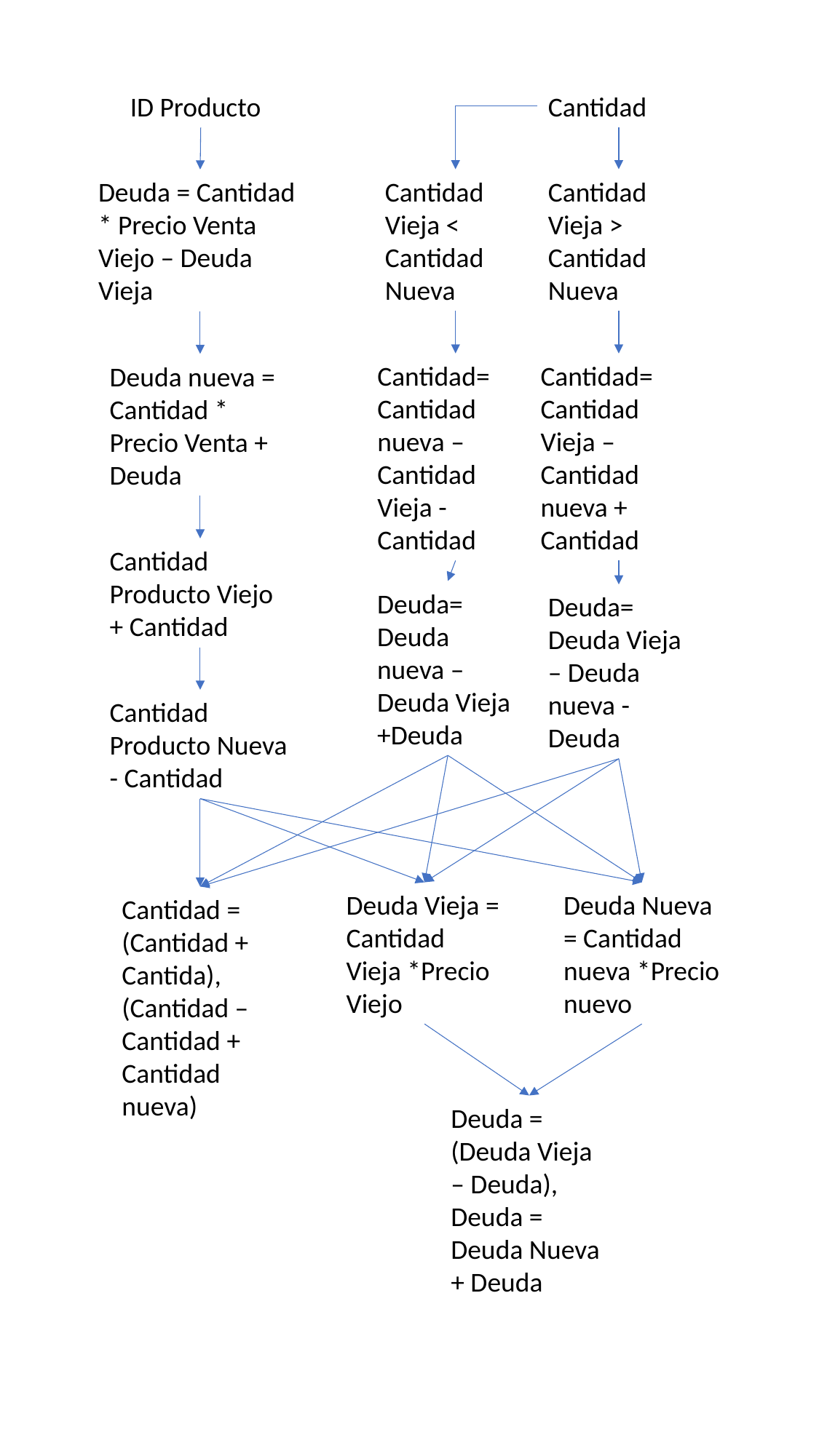

ID Producto
Deuda = Cantidad * Precio Venta Viejo – Deuda Vieja
Deuda nueva = Cantidad * Precio Venta + Deuda
Cantidad Producto Viejo + Cantidad
Cantidad Producto Nueva - Cantidad
Cantidad
Cantidad Vieja < Cantidad Nueva
Cantidad Vieja > Cantidad Nueva
Cantidad= Cantidad nueva – Cantidad Vieja - Cantidad
Cantidad= Cantidad Vieja – Cantidad nueva + Cantidad
Deuda= Deuda nueva – Deuda Vieja +Deuda
Deuda= Deuda Vieja – Deuda nueva -Deuda
Deuda Nueva = Cantidad nueva *Precio nuevo
Deuda Vieja = Cantidad Vieja *Precio Viejo
Cantidad = (Cantidad + Cantida), (Cantidad – Cantidad + Cantidad nueva)
Deuda = (Deuda Vieja – Deuda), Deuda = Deuda Nueva + Deuda